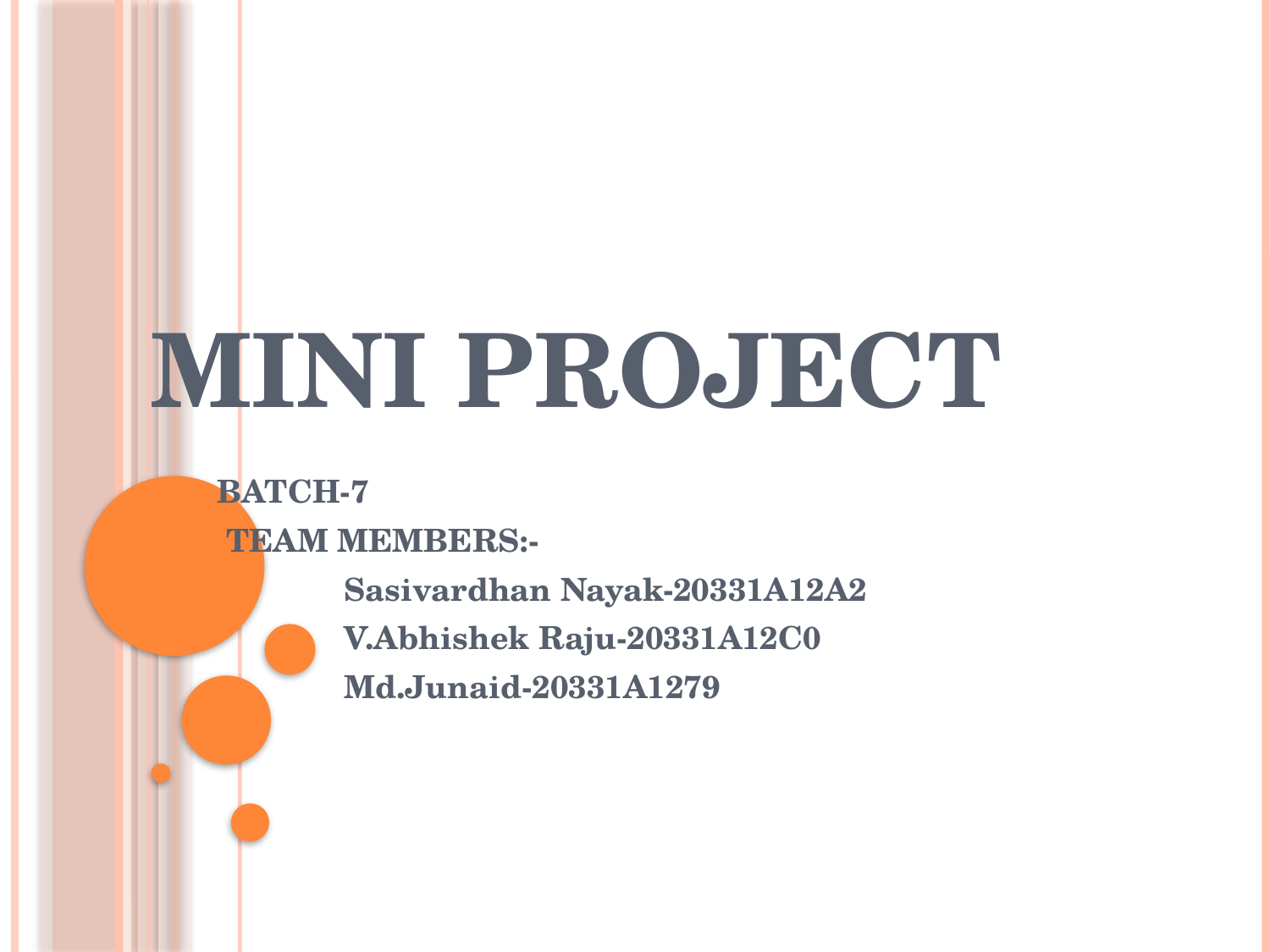

# MINI PROJECT
BATCH-7
 TEAM MEMBERS:-
	Sasivardhan Nayak-20331A12A2
	V.Abhishek Raju-20331A12C0
	Md.Junaid-20331A1279